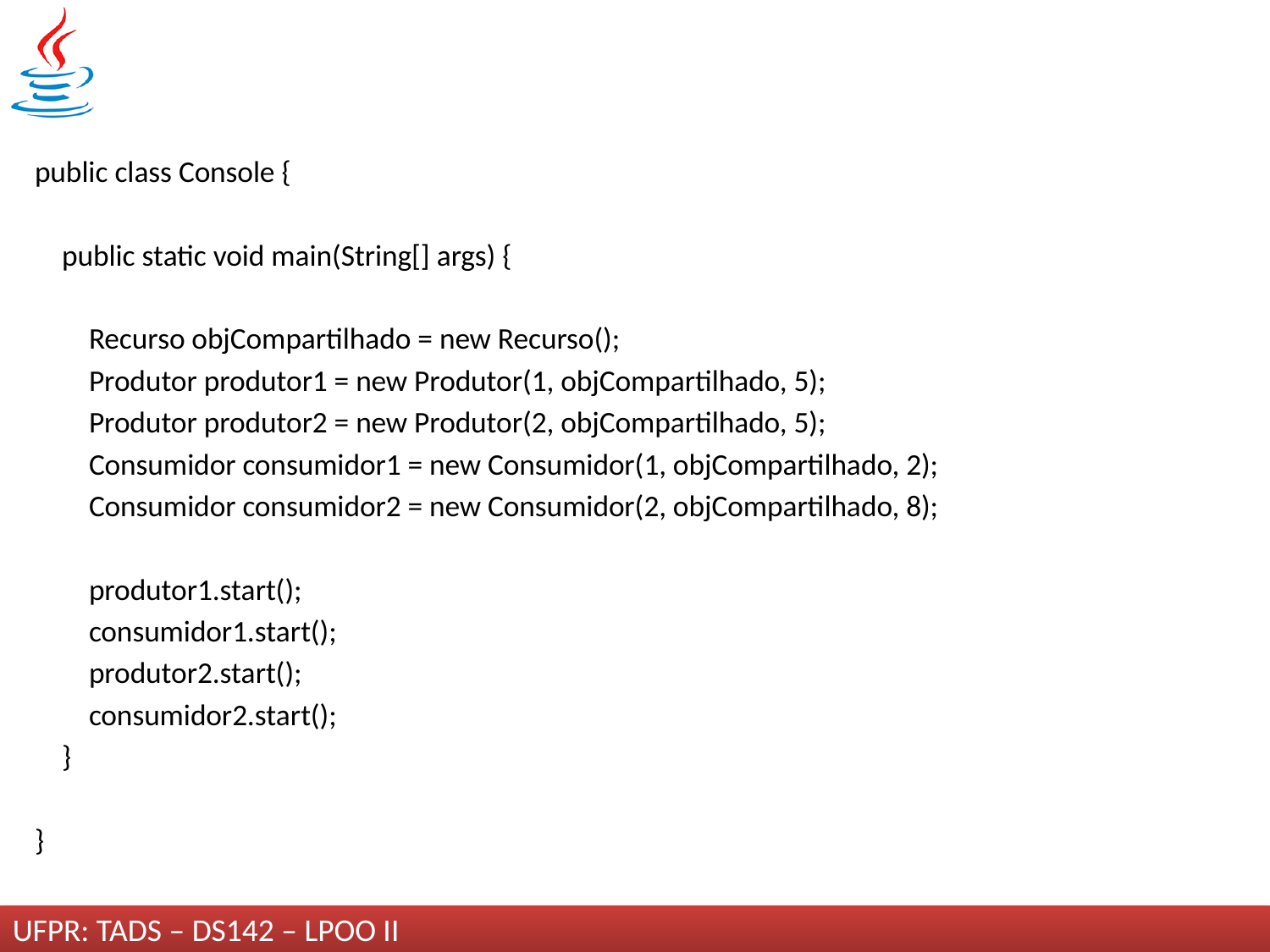

#
public class Console {

    public static void main(String[] args) {

        Recurso objCompartilhado = new Recurso();
        Produtor produtor1 = new Produtor(1, objCompartilhado, 5);
        Produtor produtor2 = new Produtor(2, objCompartilhado, 5);
        Consumidor consumidor1 = new Consumidor(1, objCompartilhado, 2);
        Consumidor consumidor2 = new Consumidor(2, objCompartilhado, 8);

        produtor1.start();
        consumidor1.start();
        produtor2.start();
        consumidor2.start();
    }

}